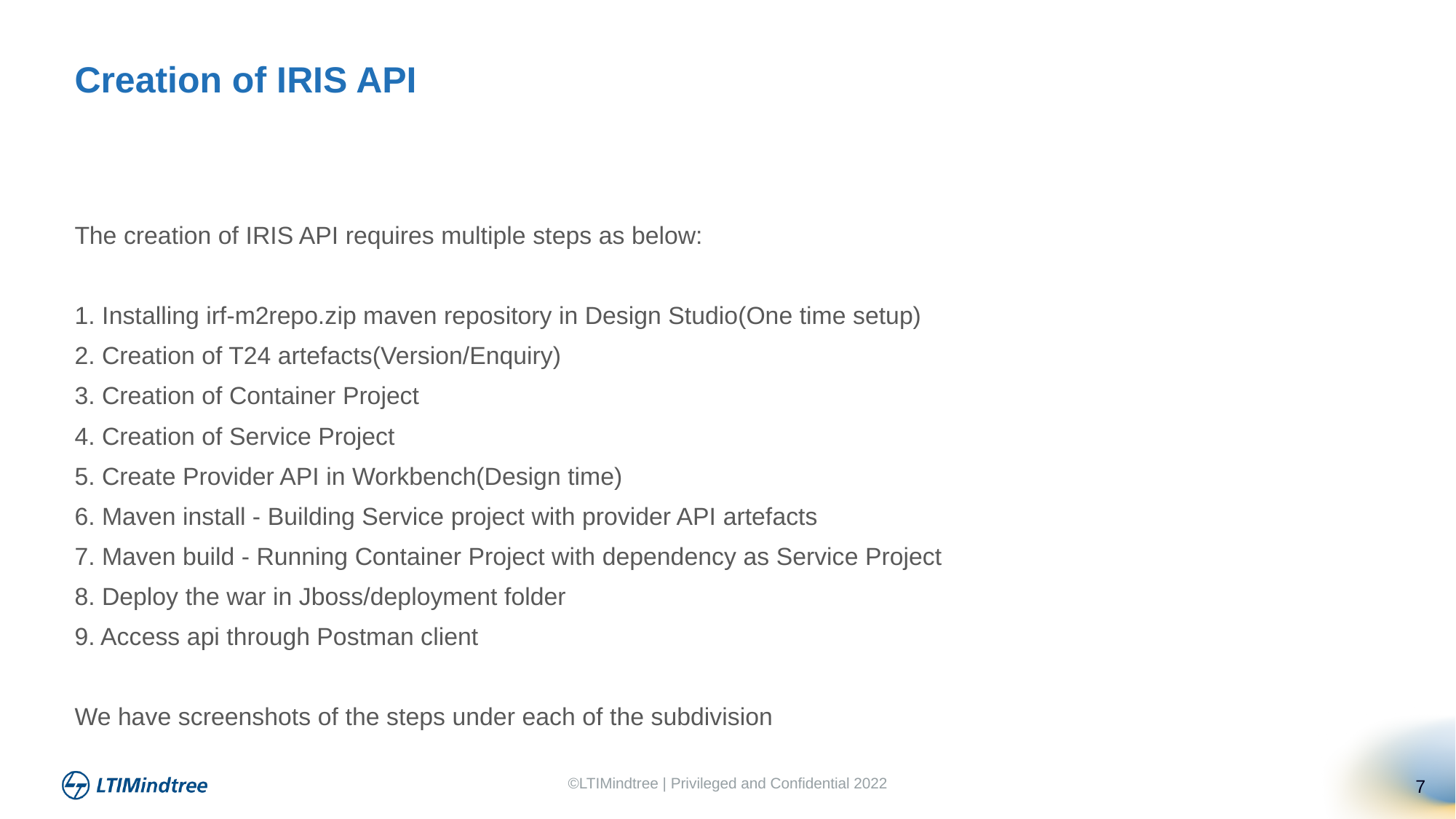

Creation of IRIS API
The creation of IRIS API requires multiple steps as below:

1. Installing irf-m2repo.zip maven repository in Design Studio(One time setup)
2. Creation of T24 artefacts(Version/Enquiry)
3. Creation of Container Project
4. Creation of Service Project
5. Create Provider API in Workbench(Design time)
6. Maven install - Building Service project with provider API artefacts
7. Maven build - Running Container Project with dependency as Service Project
8. Deploy the war in Jboss/deployment folder
9. Access api through Postman client

We have screenshots of the steps under each of the subdivision